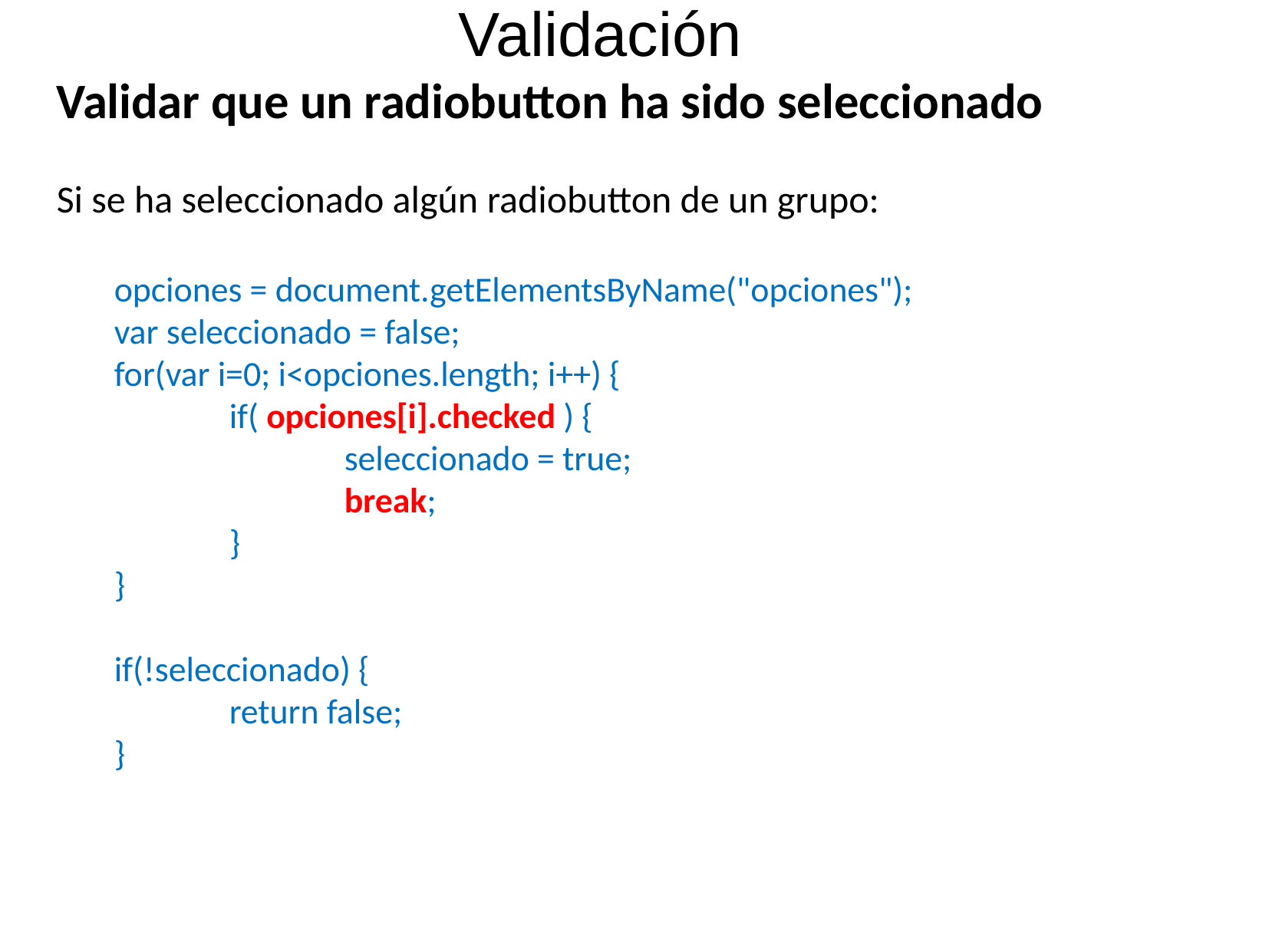

Validación
Validar que un radiobutton ha sido seleccionado

Si se ha seleccionado algún radiobutton de un grupo:

opciones = document.getElementsByName("opciones");
var seleccionado = false;
for(var i=0; i<opciones.length; i++) {
	if( opciones[i].checked ) {
		seleccionado = true;
		break;
	}
}

if(!seleccionado) {
	return false;
}